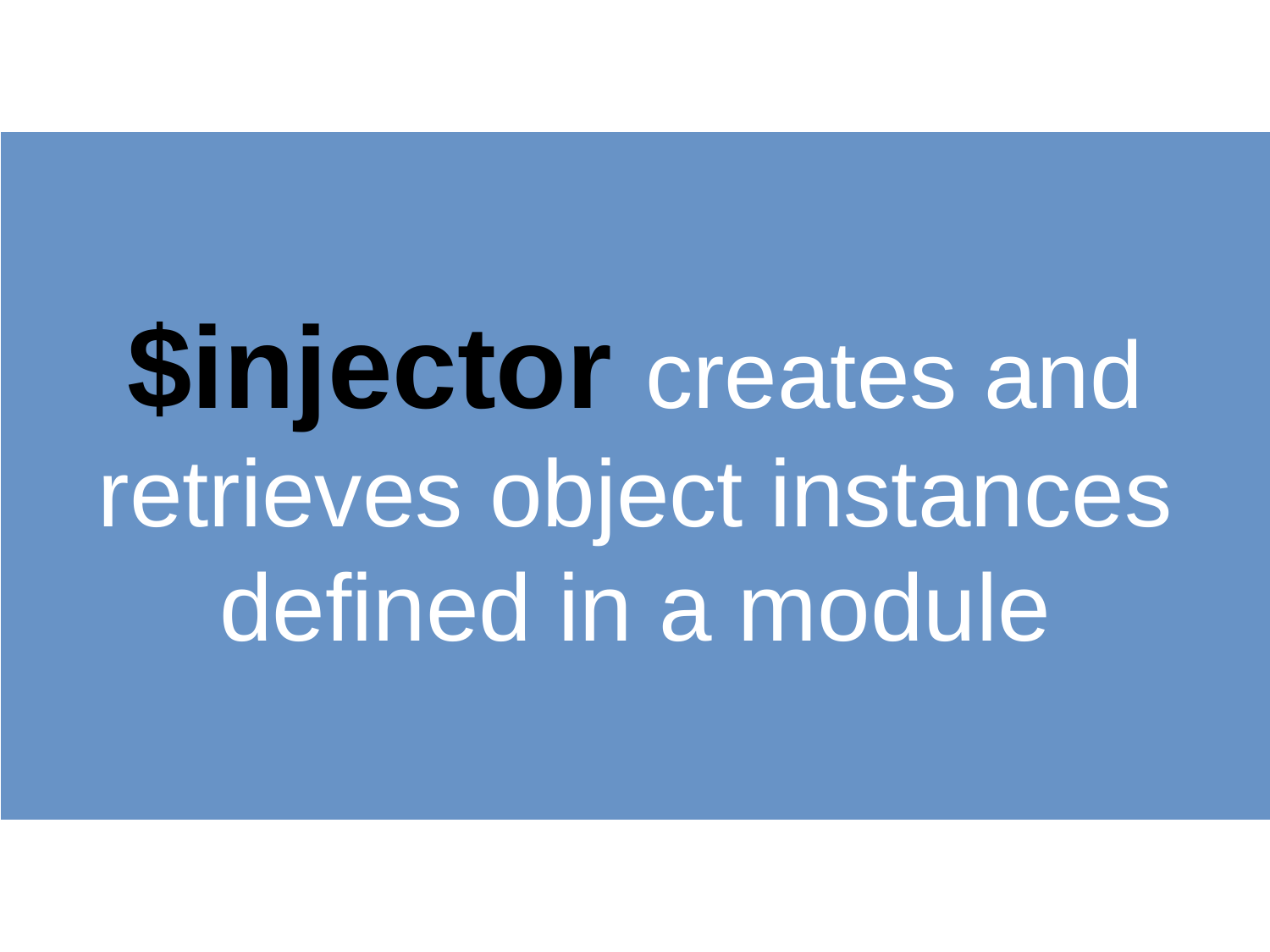

$injector creates and retrieves object instances
defined in a module